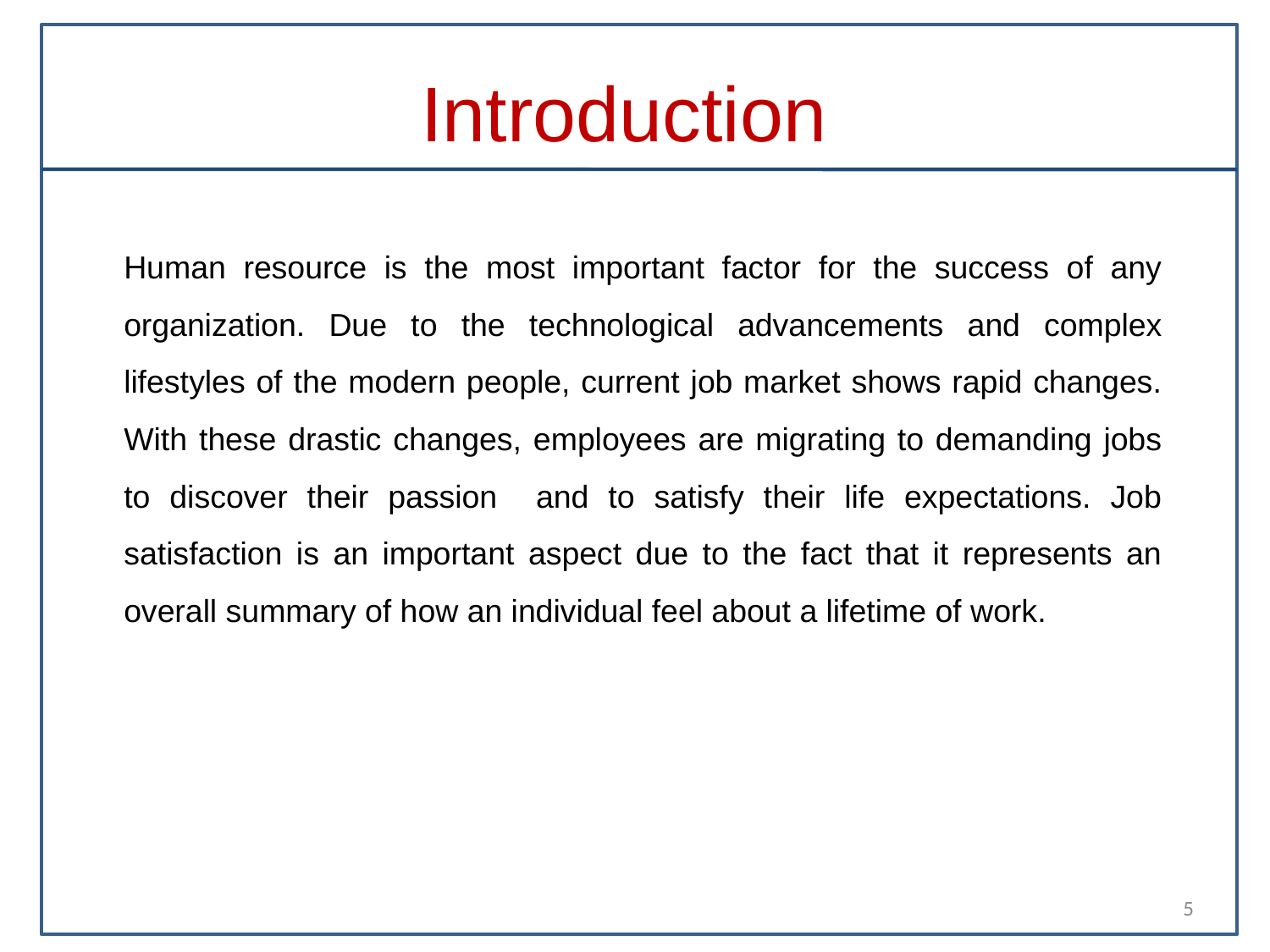

# Introduction
Human resource is the most important factor for the success of any organization. Due to the technological advancements and complex lifestyles of the modern people, current job market shows rapid changes. With these drastic changes, employees are migrating to demanding jobs to discover their passion  and to satisfy their life expectations. Job satisfaction is an important aspect due to the fact that it represents an overall summary of how an individual feel about a lifetime of work.

5